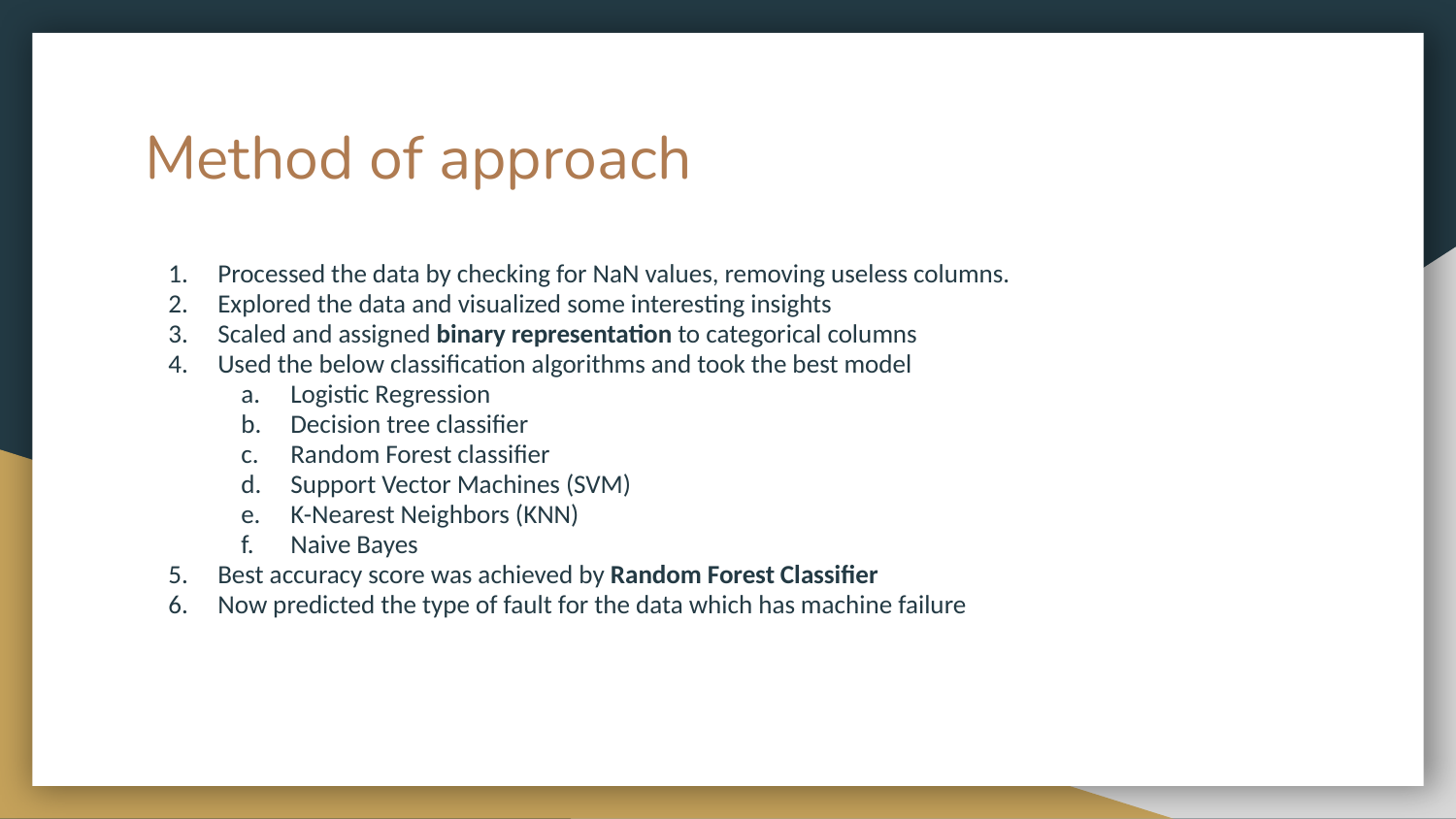

# Method of approach
Processed the data by checking for NaN values, removing useless columns.
Explored the data and visualized some interesting insights
Scaled and assigned binary representation to categorical columns
Used the below classification algorithms and took the best model
Logistic Regression
Decision tree classifier
Random Forest classifier
Support Vector Machines (SVM)
K-Nearest Neighbors (KNN)
Naive Bayes
Best accuracy score was achieved by Random Forest Classifier
Now predicted the type of fault for the data which has machine failure